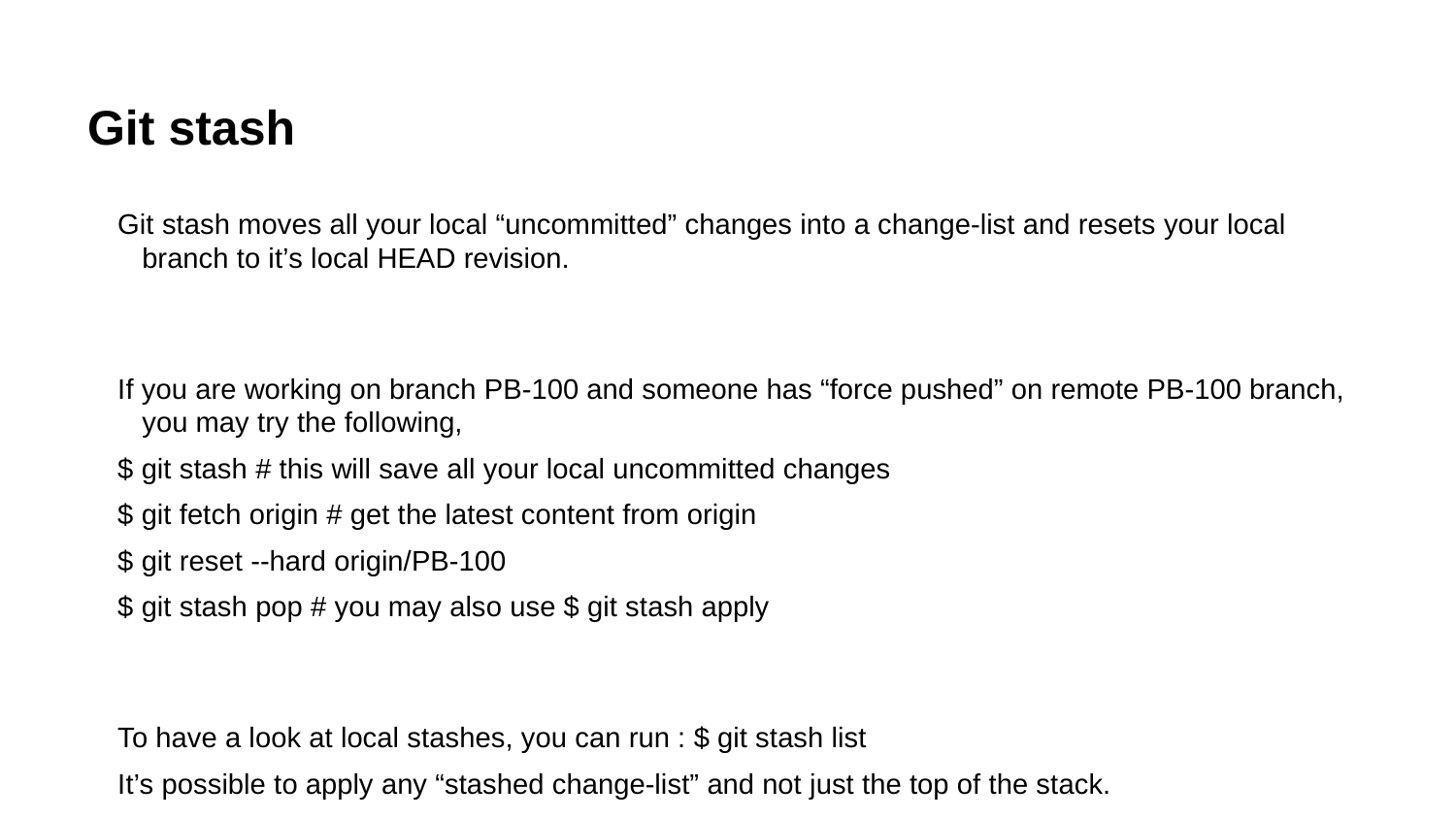

# Git stash
Git stash moves all your local “uncommitted” changes into a change-list and resets your local branch to it’s local HEAD revision.

If you are working on branch PB-100 and someone has “force pushed” on remote PB-100 branch, you may try the following,
$ git stash # this will save all your local uncommitted changes
$ git fetch origin # get the latest content from origin
$ git reset --hard origin/PB-100
$ git stash pop # you may also use $ git stash apply

To have a look at local stashes, you can run : $ git stash list
It’s possible to apply any “stashed change-list” and not just the top of the stack.